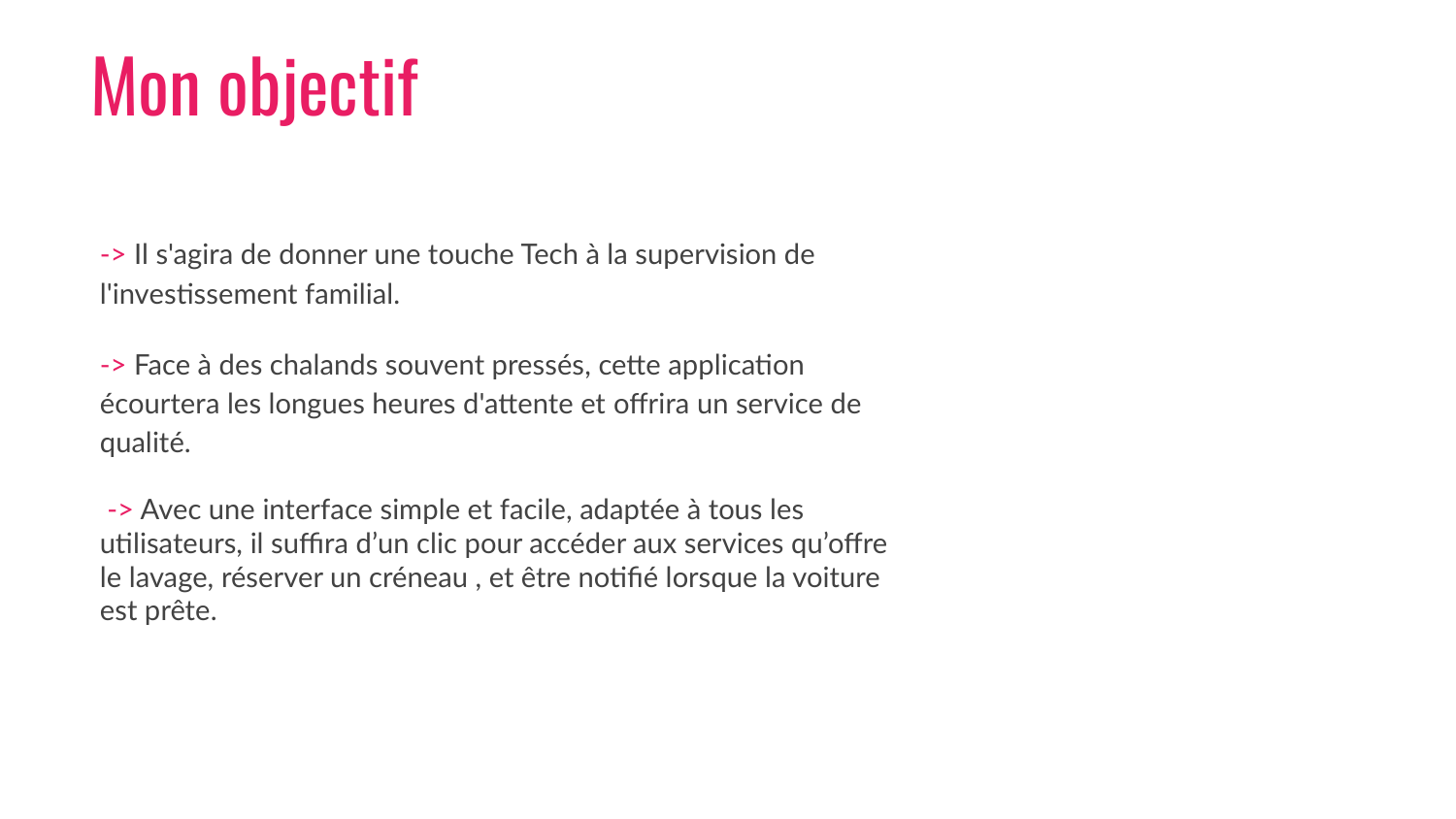

Mon objectif

-> Il s'agira de donner une touche Tech à la supervision de l'investissement familial.
-> Face à des chalands souvent pressés, cette application écourtera les longues heures d'attente et offrira un service de qualité.
 -> Avec une interface simple et facile, adaptée à tous les utilisateurs, il suffira d’un clic pour accéder aux services qu’offre le lavage, réserver un créneau , et être notifié lorsque la voiture est prête.